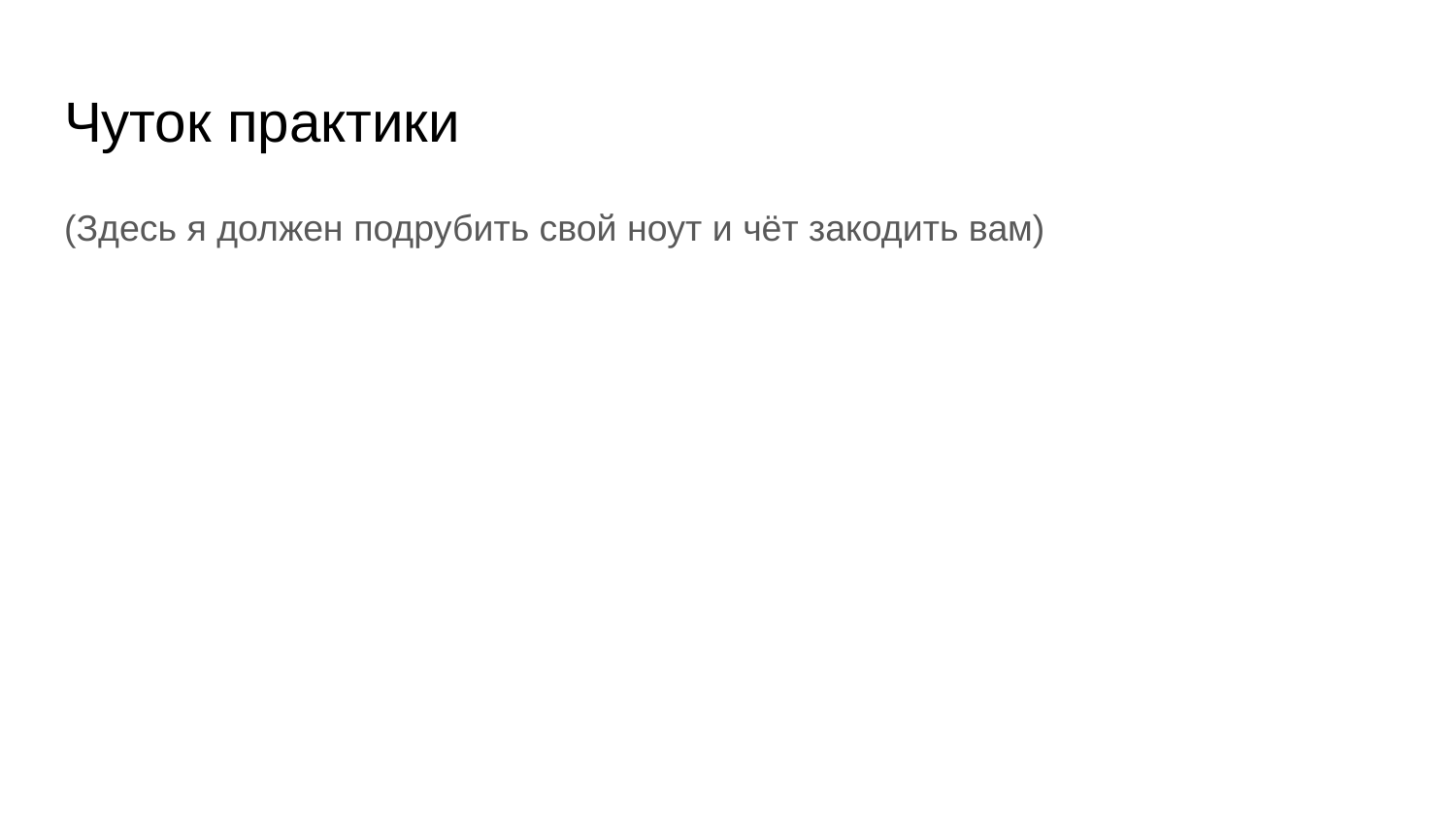

# Чуток практики
(Здесь я должен подрубить свой ноут и чёт закодить вам)